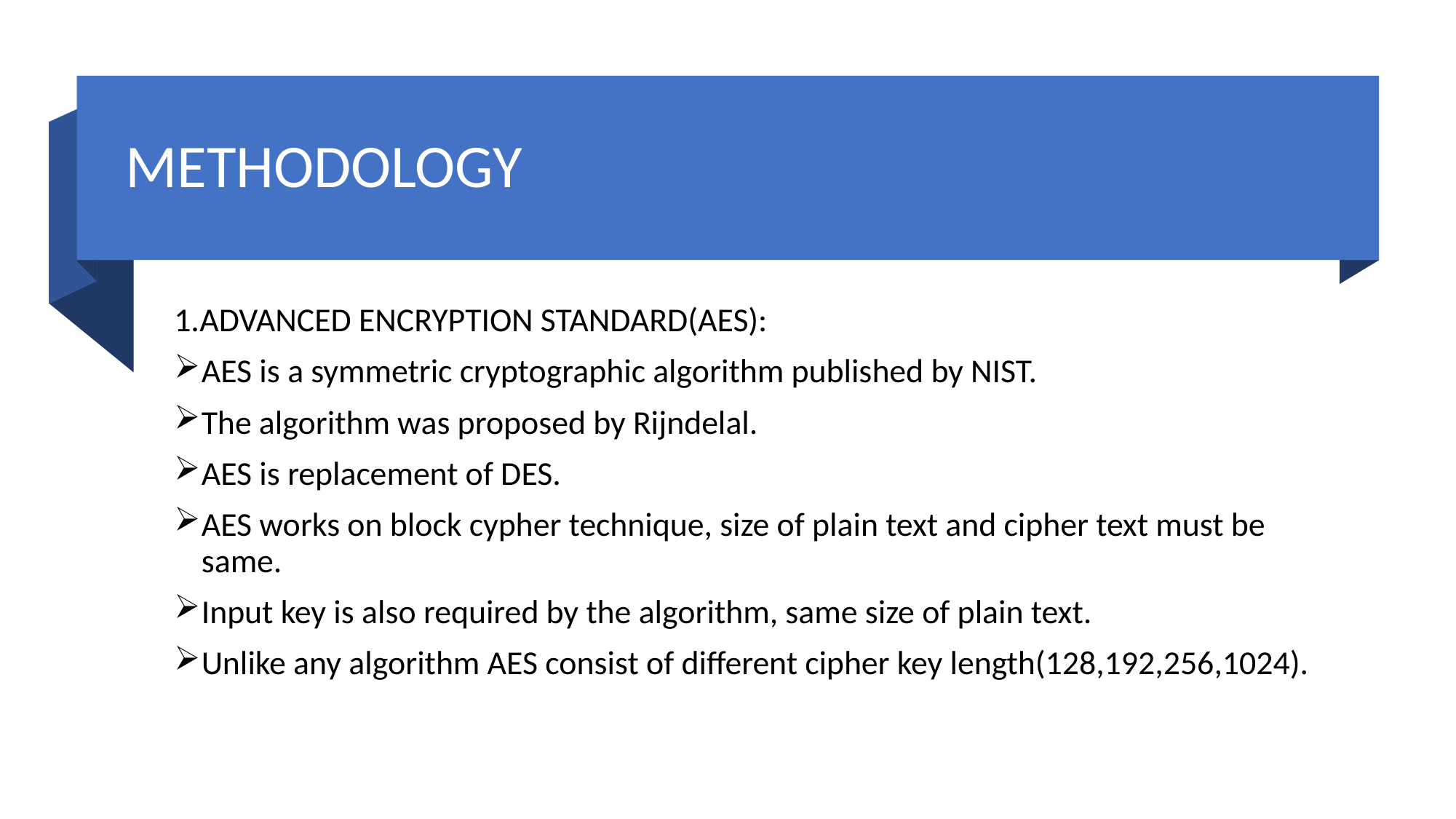

# METHODOLOGY

1.ADVANCED ENCRYPTION STANDARD(AES):
AES is a symmetric cryptographic algorithm published by NIST.
The algorithm was proposed by Rijndelal.
AES is replacement of DES.
AES works on block cypher technique, size of plain text and cipher text must be same.
Input key is also required by the algorithm, same size of plain text.
Unlike any algorithm AES consist of different cipher key length(128,192,256,1024).